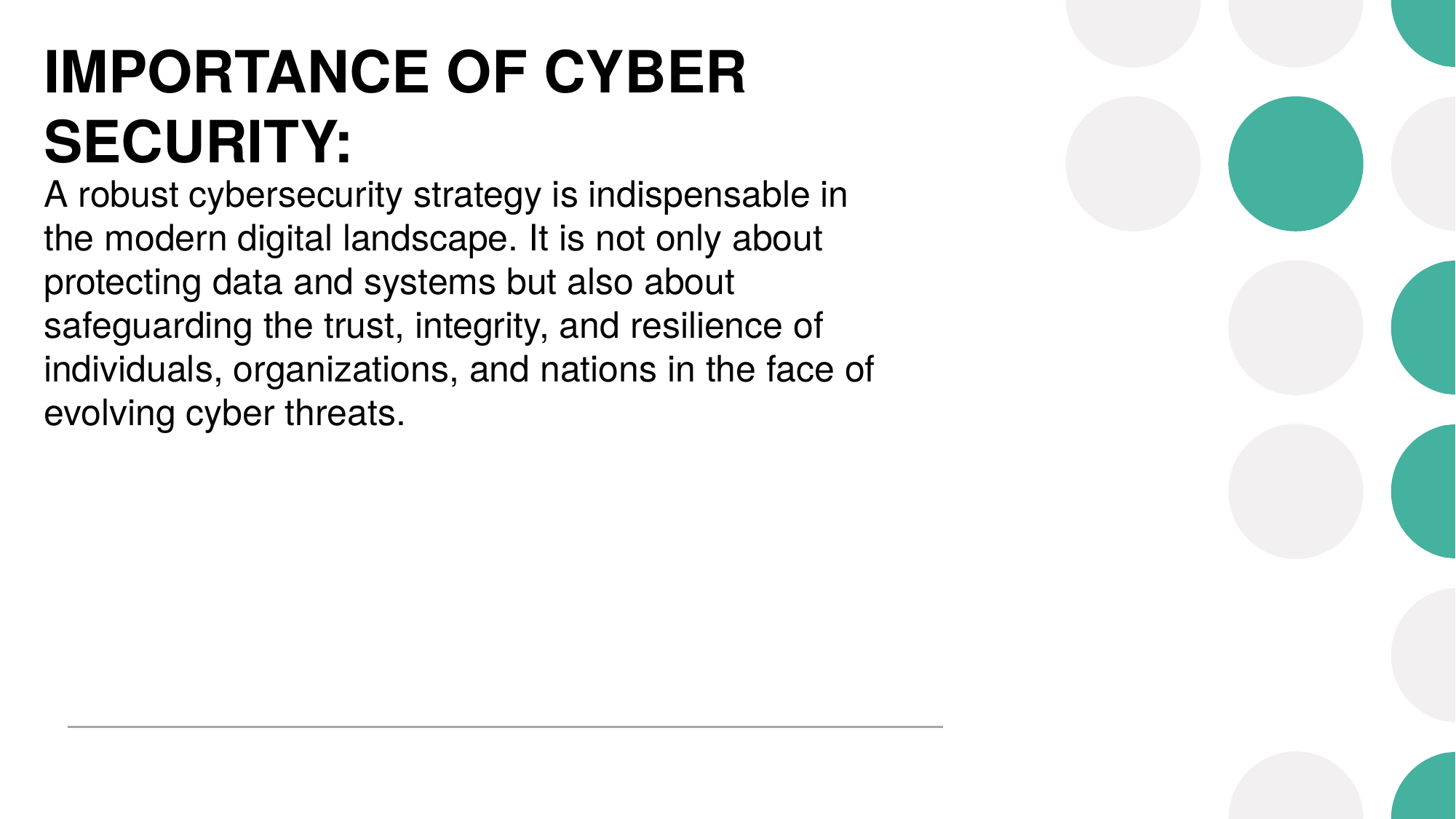

# IMPORTANCE OF CYBER SECURITY:
A robust cybersecurity strategy is indispensable in the modern digital landscape. It is not only about protecting data and systems but also about safeguarding the trust, integrity, and resilience of individuals, organizations, and nations in the face of evolving cyber threats.